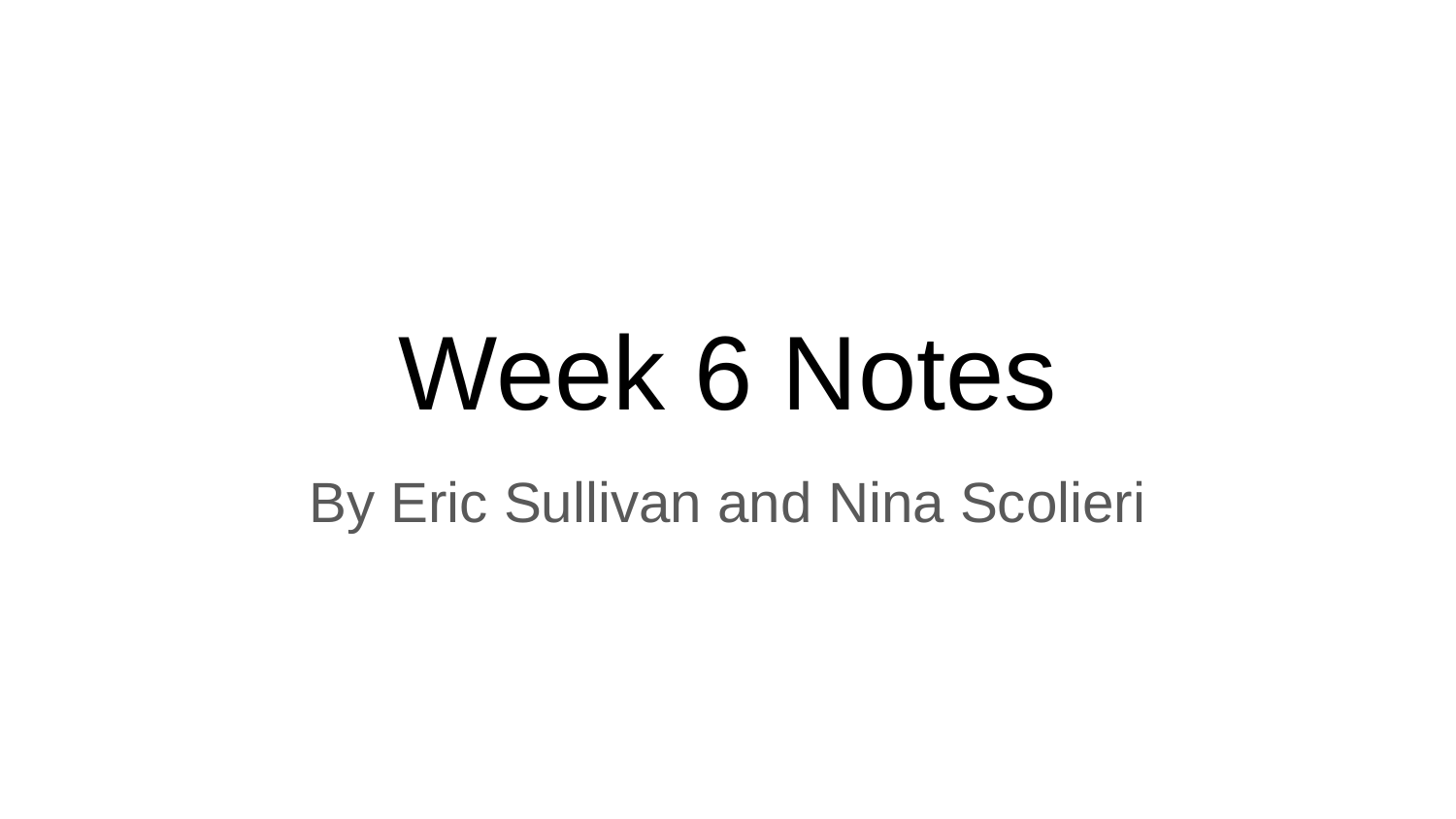

# Week 6 Notes
By Eric Sullivan and Nina Scolieri